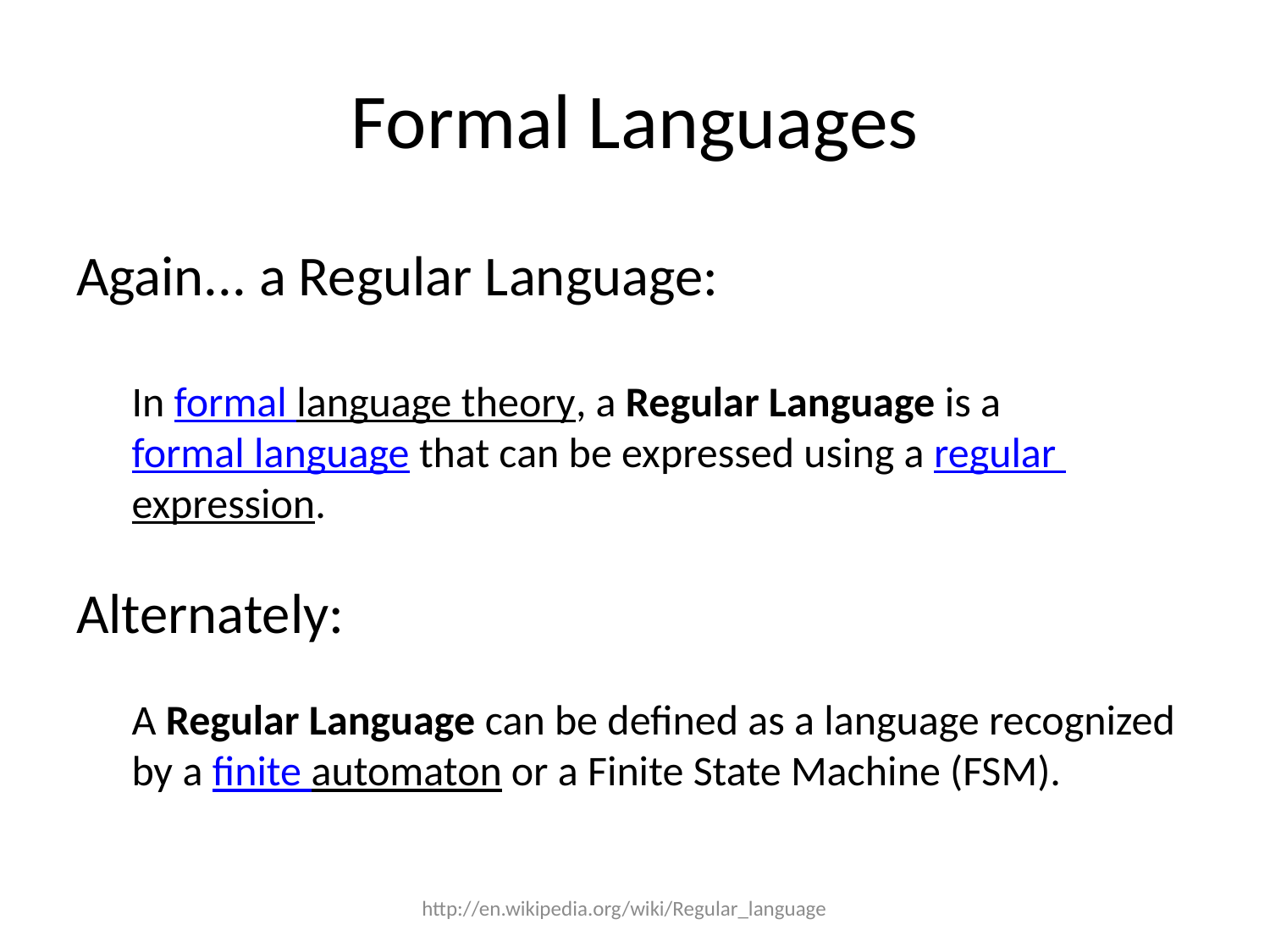

# Formal Languages
Again... a Regular Language:

In formal language theory, a Regular Language is a formal language that can be expressed using a regular expression.

Alternately:

A Regular Language can be defined as a language recognized by a finite automaton or a Finite State Machine (FSM).

http://en.wikipedia.org/wiki/Regular_language